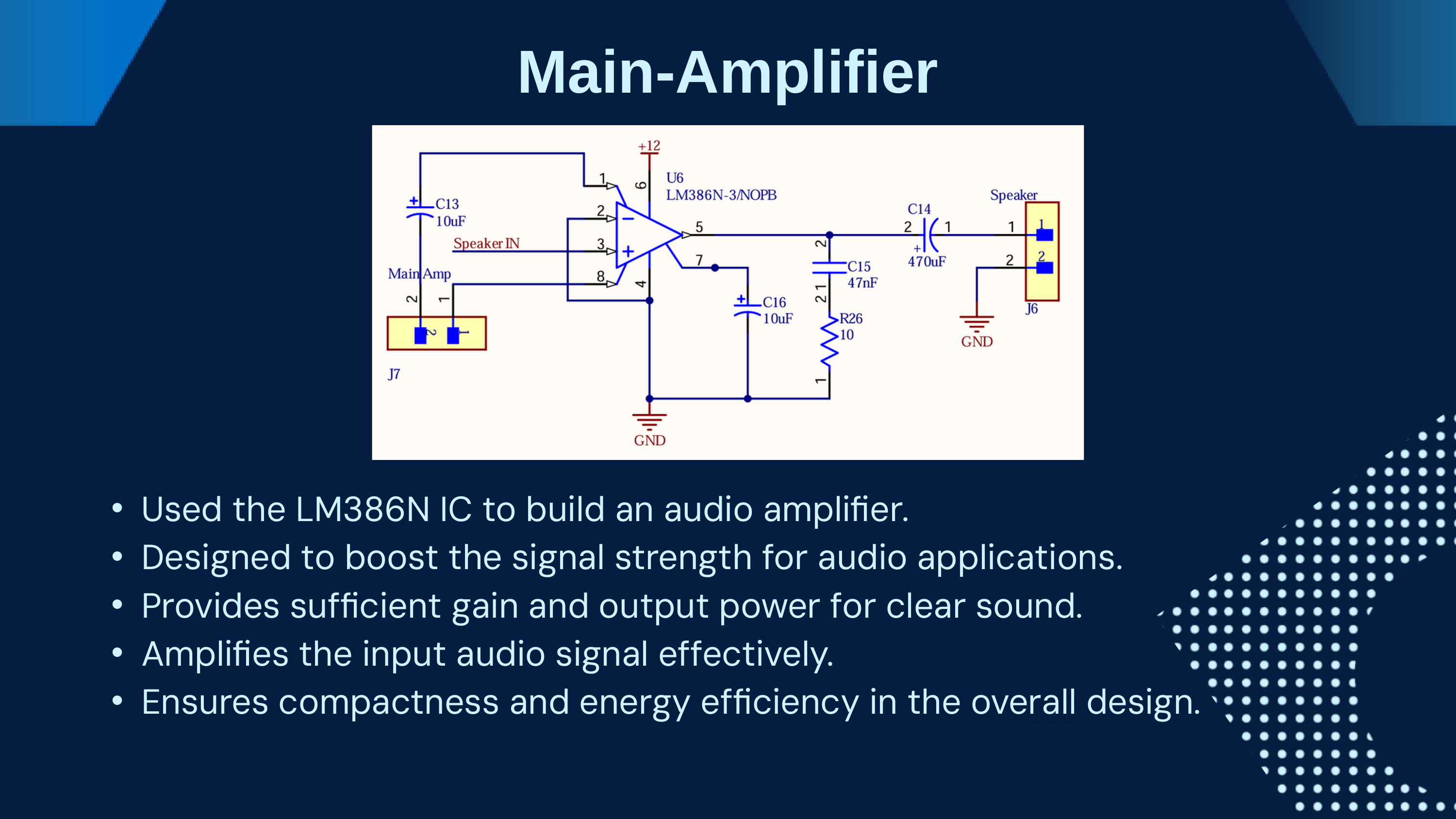

Main-Amplifier

Used the LM386N IC to build an audio amplifier.
Designed to boost the signal strength for audio applications.
Provides sufficient gain and output power for clear sound.
Amplifies the input audio signal effectively.
Ensures compactness and energy efficiency in the overall design.